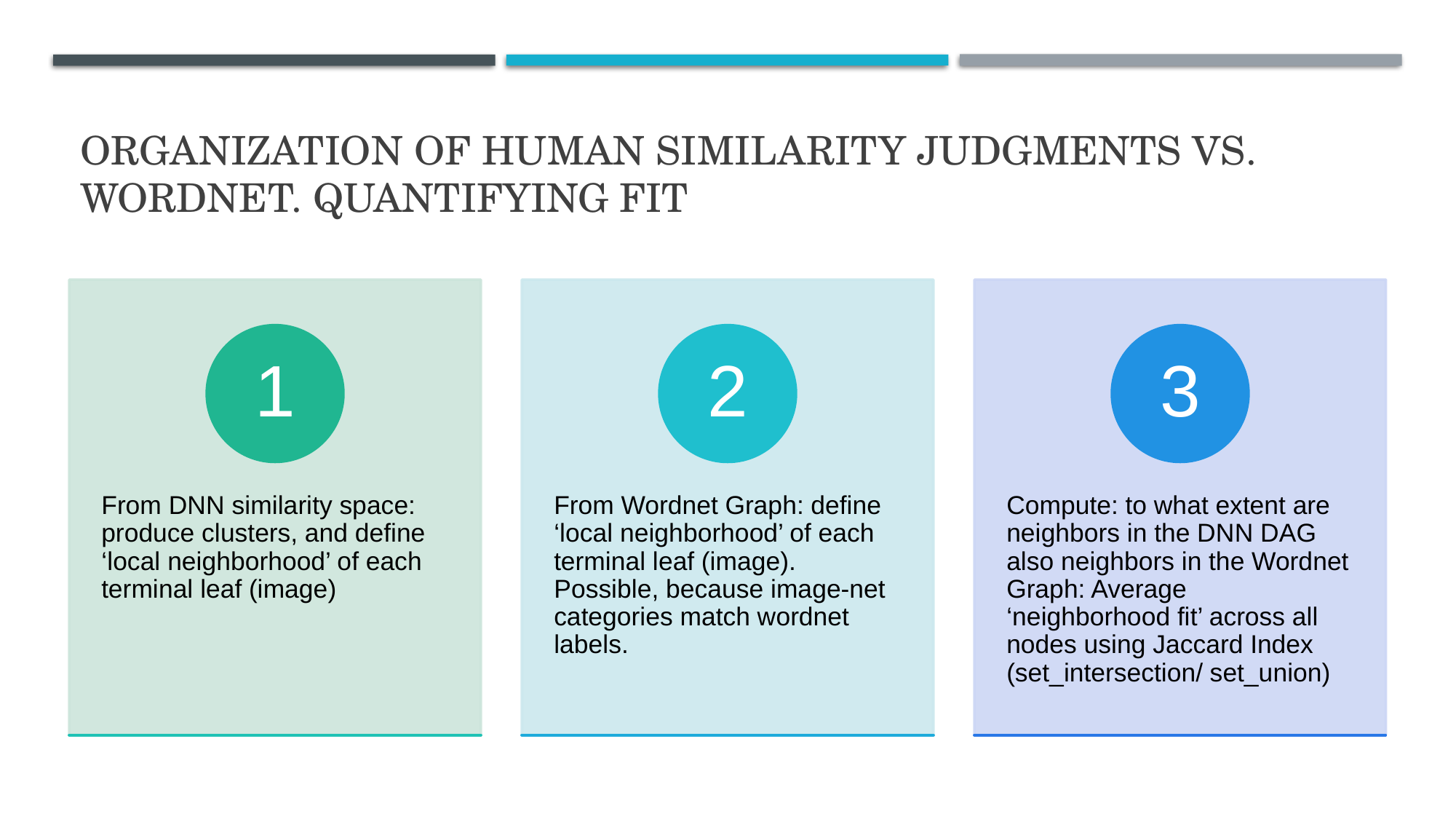

# Organization of human similarity judgments vs. wordnet. Quantifying fit
From DNN similarity space: produce clusters, and define ‘local neighborhood’ of each terminal leaf (image)
1
From Wordnet Graph: define ‘local neighborhood’ of each terminal leaf (image). Possible, because image-net categories match wordnet labels.
2
Compute: to what extent are neighbors in the DNN DAG also neighbors in the Wordnet Graph: Average ‘neighborhood fit’ across all nodes using Jaccard Index (set_intersection/ set_union)
3